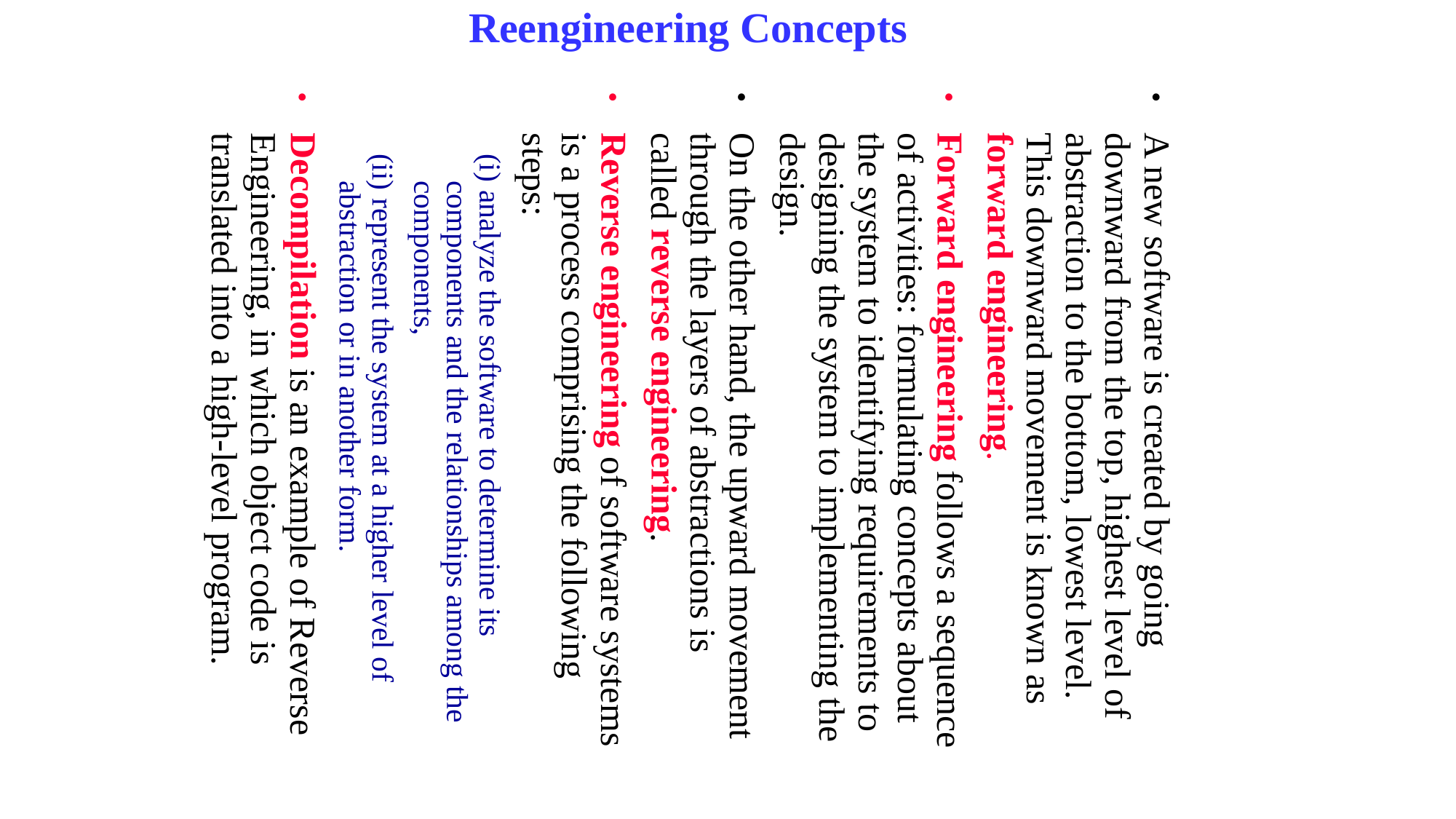

Reengineering Concepts
A new software is created by going downward from the top, highest level of abstraction to the bottom, lowest level. This downward movement is known as forward engineering.
Forward engineering follows a sequence of activities: formulating concepts about the system to identifying requirements to designing the system to implementing the design.
On the other hand, the upward movement through the layers of abstractions is called reverse engineering.
Reverse engineering of software systems is a process comprising the following steps:
(i) analyze the software to determine its components and the relationships among the components,
(ii) represent the system at a higher level of abstraction or in another form.
Decompilation is an example of Reverse Engineering, in which object code is translated into a high-level program.